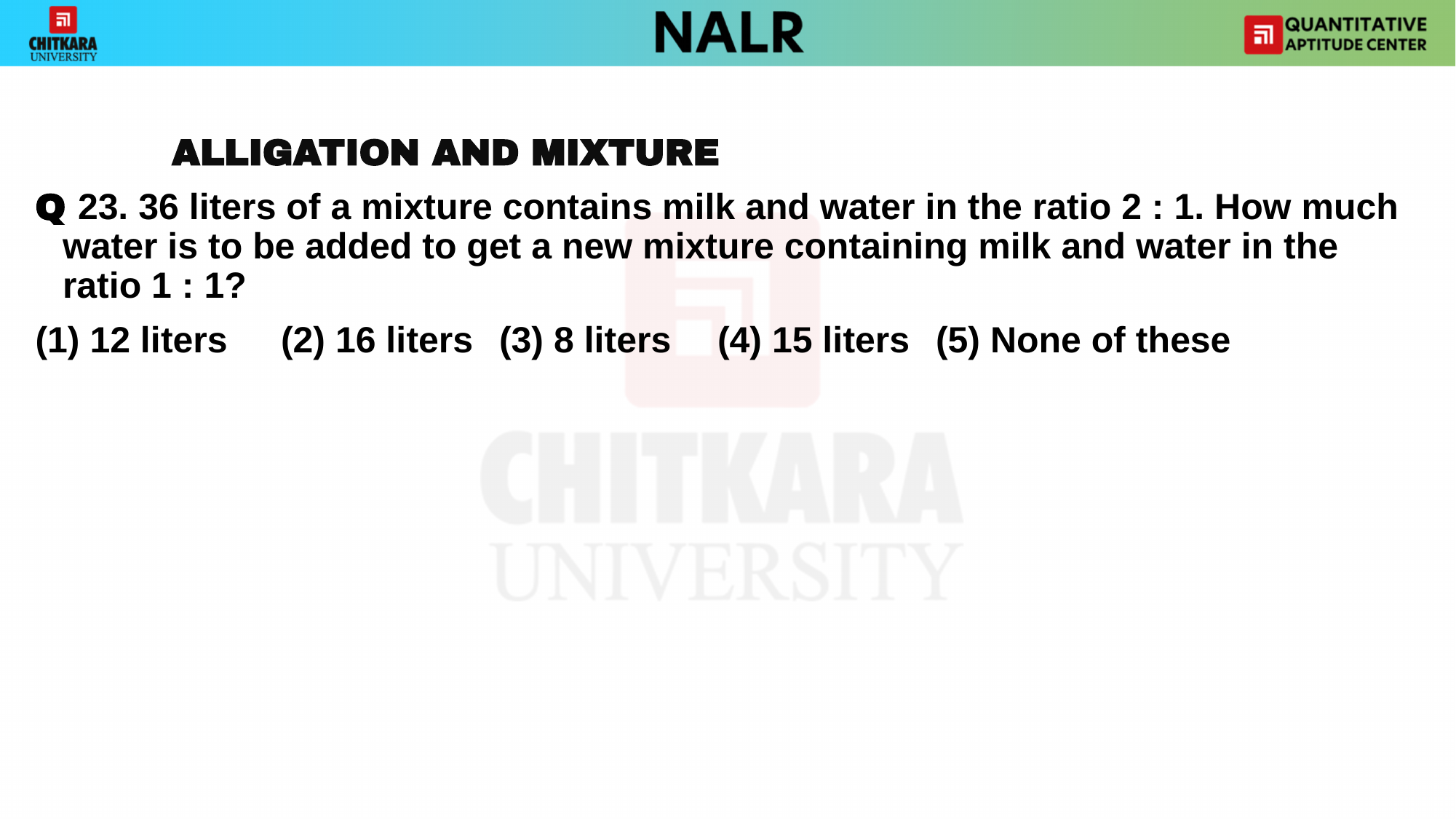

#
		ALLIGATION AND MIXTURE
Q 23. 36 liters of a mixture contains milk and water in the ratio 2 : 1. How much water is to be added to get a new mixture containing milk and water in the ratio 1 : 1?
(1) 12 liters 	(2) 16 liters 	(3) 8 liters 	(4) 15 liters 	(5) None of these